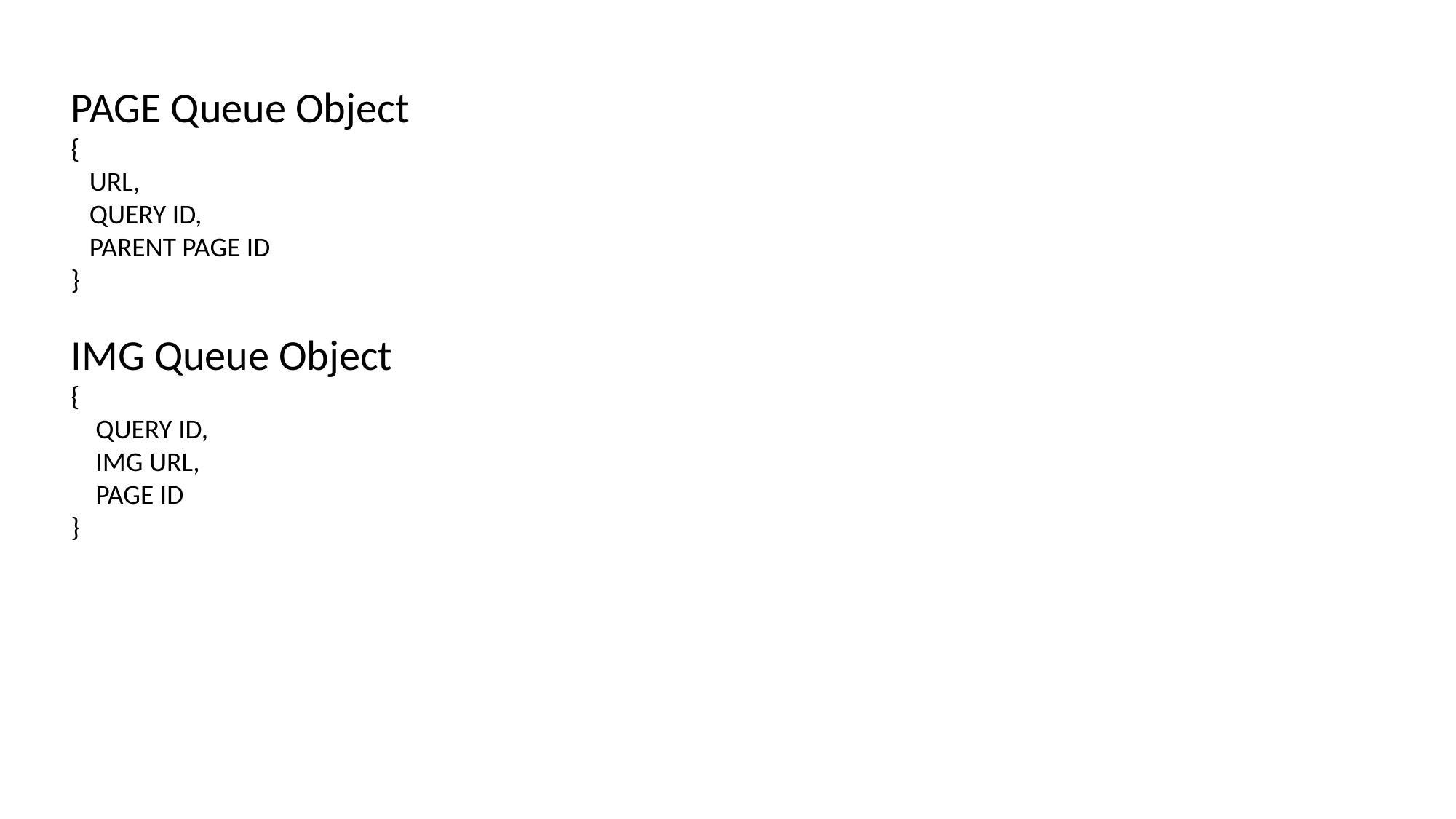

PAGE Queue Object
{
   URL,
   QUERY ID,
   PARENT PAGE ID
}

IMG Queue Object
{
    QUERY ID,
    IMG URL,
    PAGE ID
}